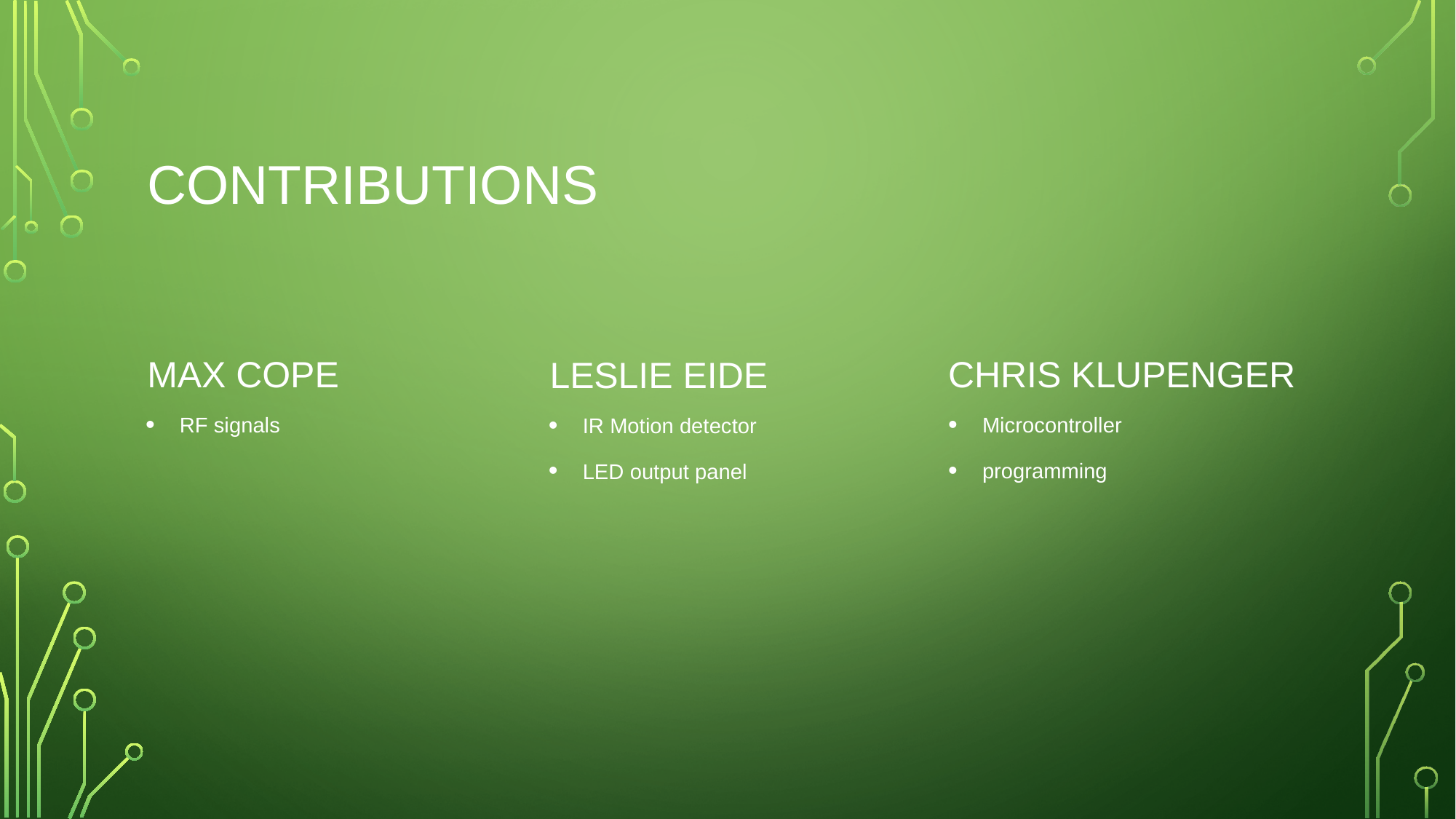

# Contributions
Max cope
Chris Klupenger
Leslie Eide
RF signals
Microcontroller
programming
IR Motion detector
LED output panel